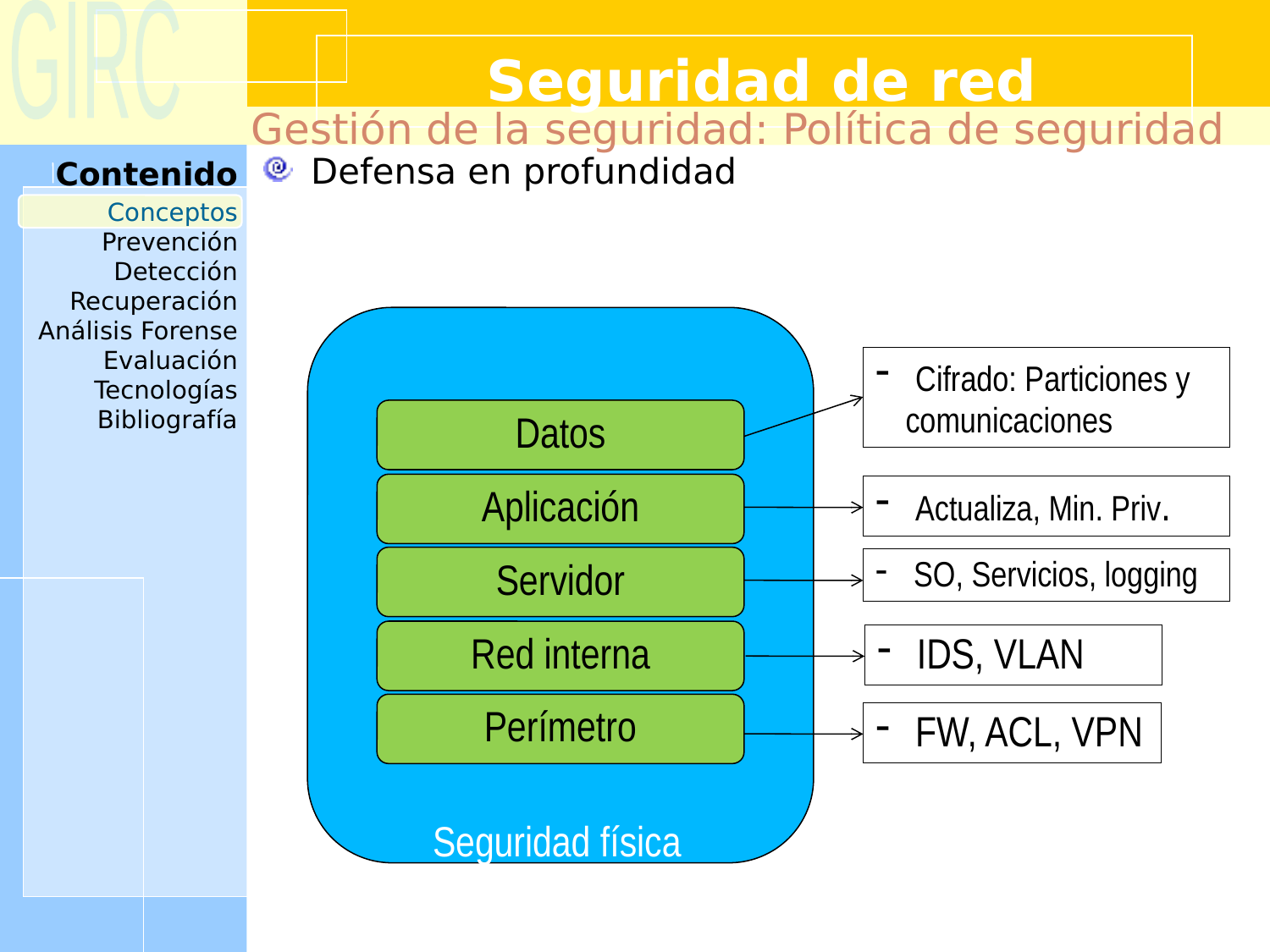

Seguridad de red
Gestión de la seguridad: Política de seguridad
Defensa en profundidad

Conceptos

         Seguridad física
 Cifrado: Particiones y comunicaciones
Datos
Aplicación
 Actualiza, Min. Priv.
Servidor
 SO, Servicios, logging
Red interna
 IDS, VLAN
Perímetro
 FW, ACL, VPN